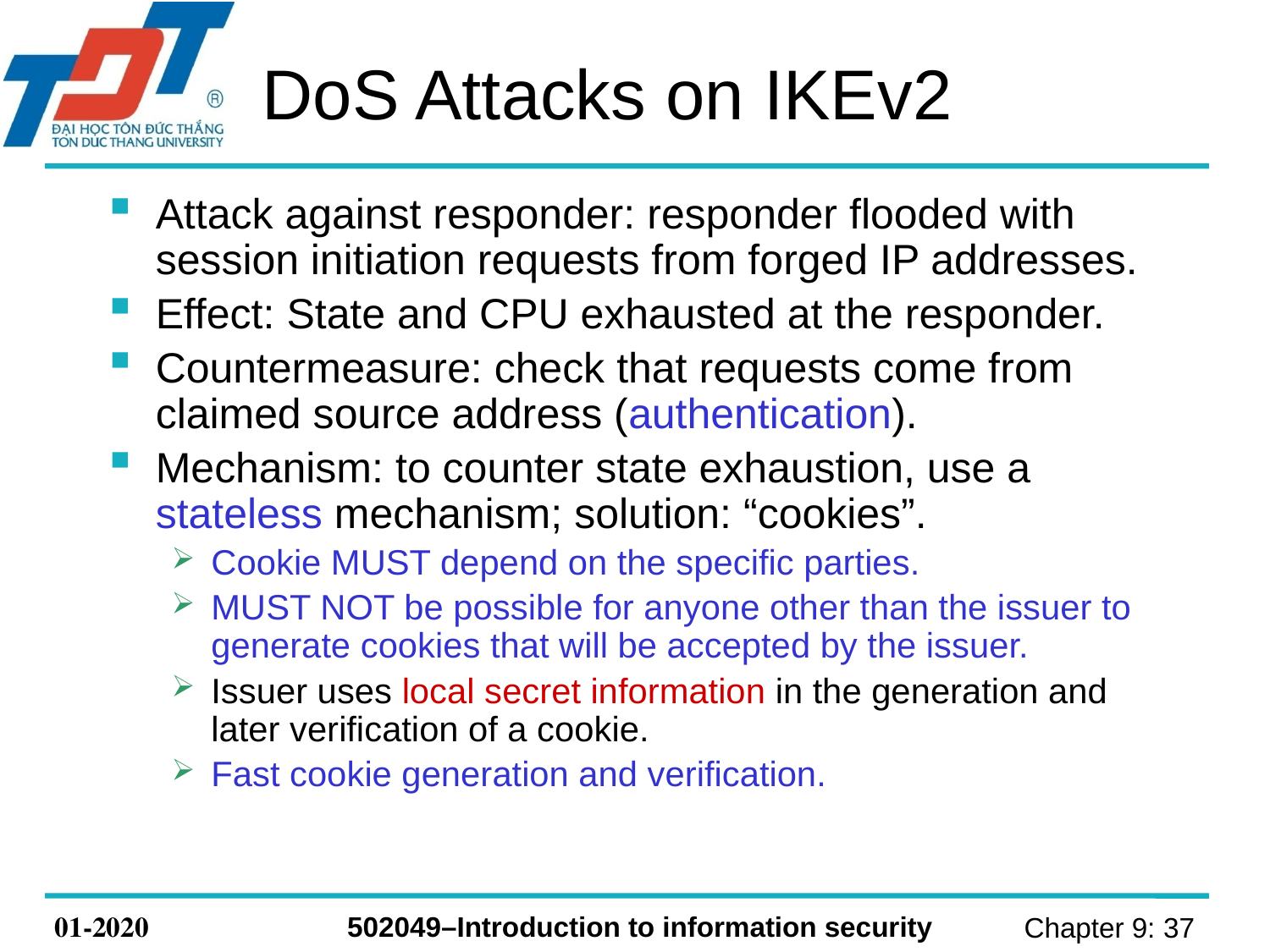

# DoS Attacks on IKEv2
Attack against responder: responder flooded with session initiation requests from forged IP addresses.
Effect: State and CPU exhausted at the responder.
Countermeasure: check that requests come from claimed source address (authentication).
Mechanism: to counter state exhaustion, use a stateless mechanism; solution: “cookies”.
Cookie MUST depend on the specific parties.
MUST NOT be possible for anyone other than the issuer to generate cookies that will be accepted by the issuer.
Issuer uses local secret information in the generation and later verification of a cookie.
Fast cookie generation and verification.